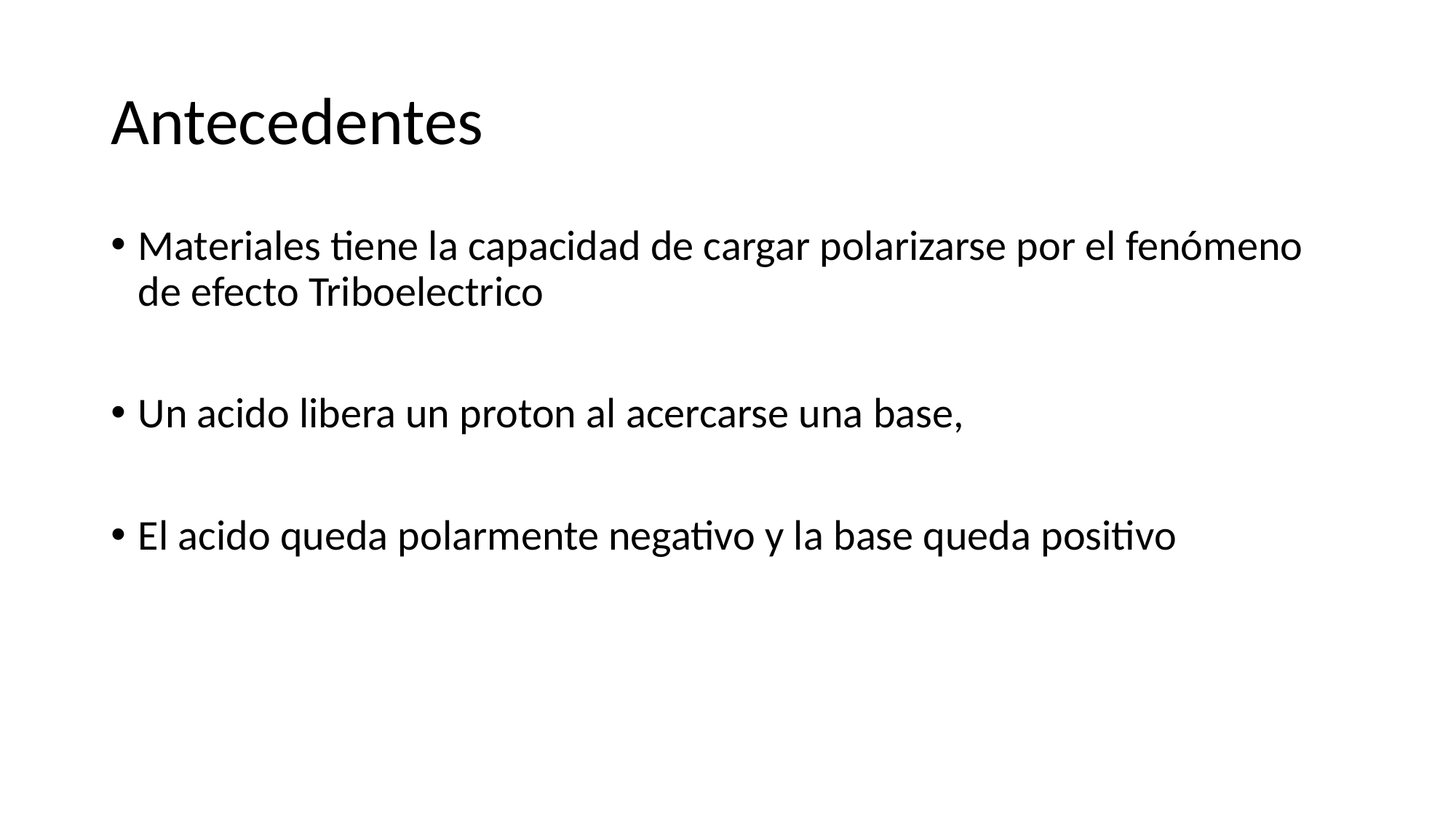

# Antecedentes
Materiales tiene la capacidad de cargar polarizarse por el fenómeno de efecto Triboelectrico

Un acido libera un proton al acercarse una base,

El acido queda polarmente negativo y la base queda positivo